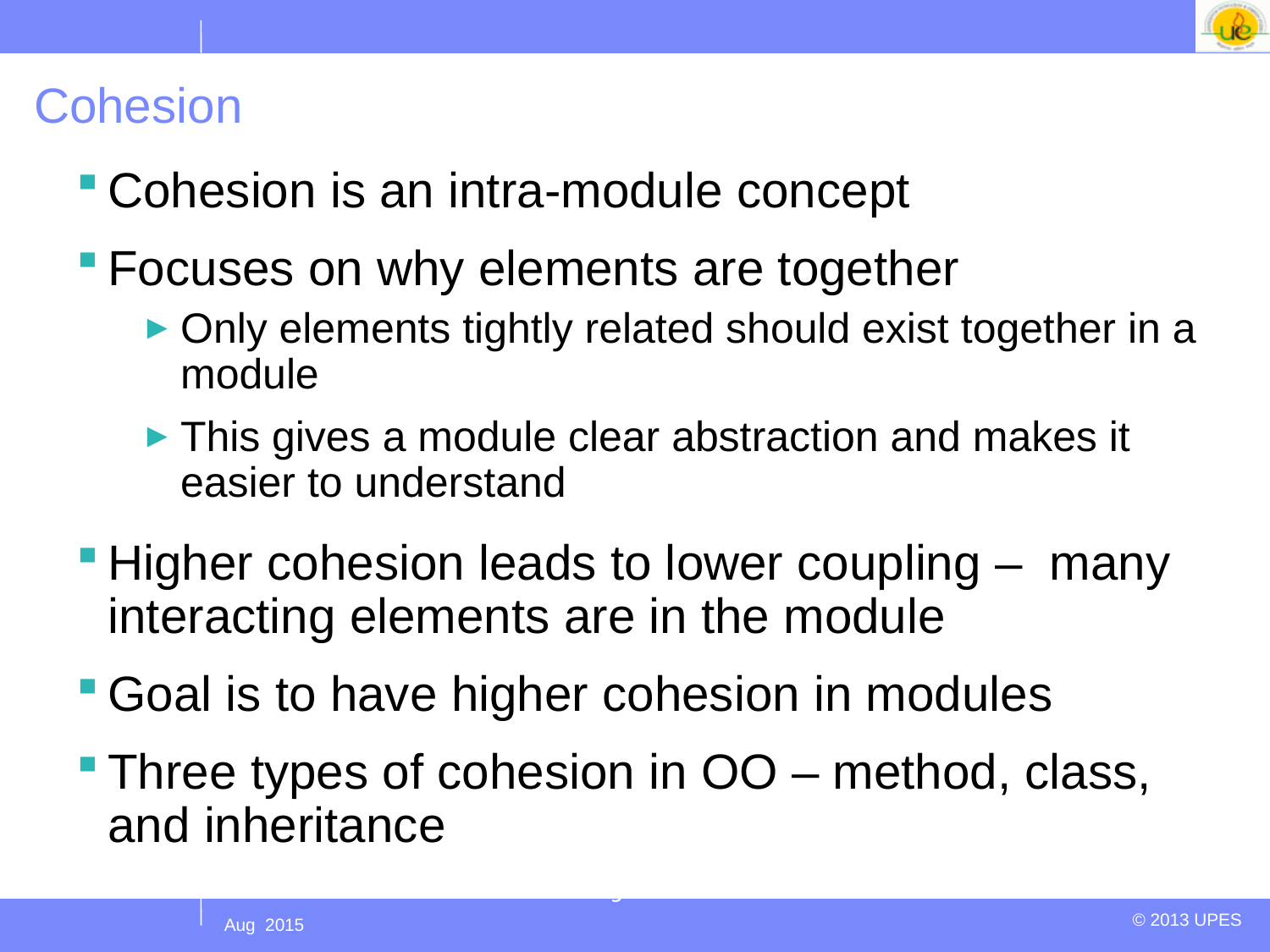

# Cohesion
Cohesion is an intra-module concept
Focuses on why elements are together
Only elements tightly related should exist together in a module
This gives a module clear abstraction and makes it easier to understand
Higher cohesion leads to lower coupling –  many interacting elements are in the module
Goal is to have higher cohesion in modules
Three types of cohesion in OO – method, class, and inheritance
OO Design
61